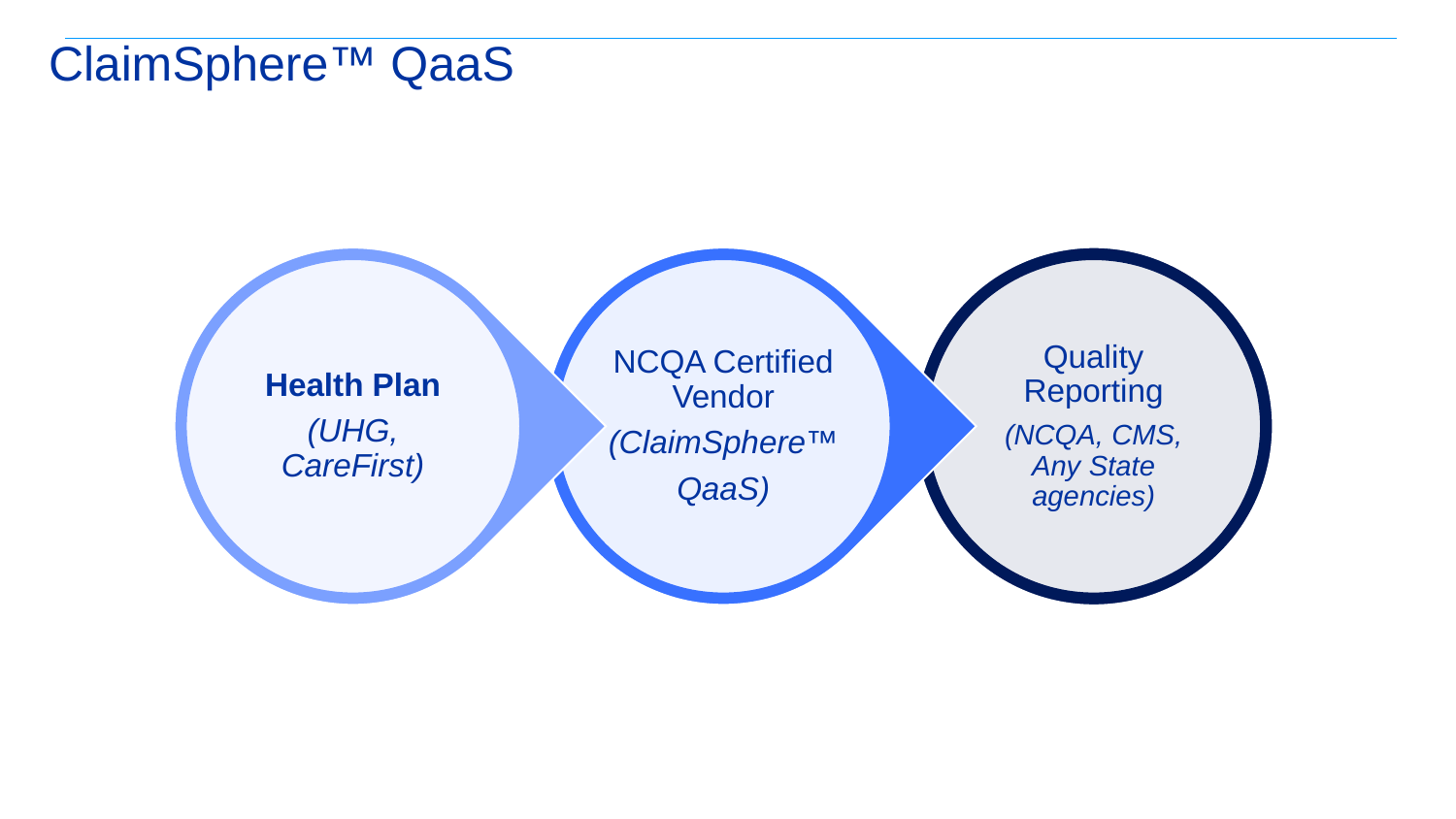

# ClaimSphere™ QaaS
Quality Reporting
(NCQA, CMS, Any State agencies)
NCQA Certified Vendor
(ClaimSphere™
QaaS)
Health Plan
(UHG, CareFirst)
4